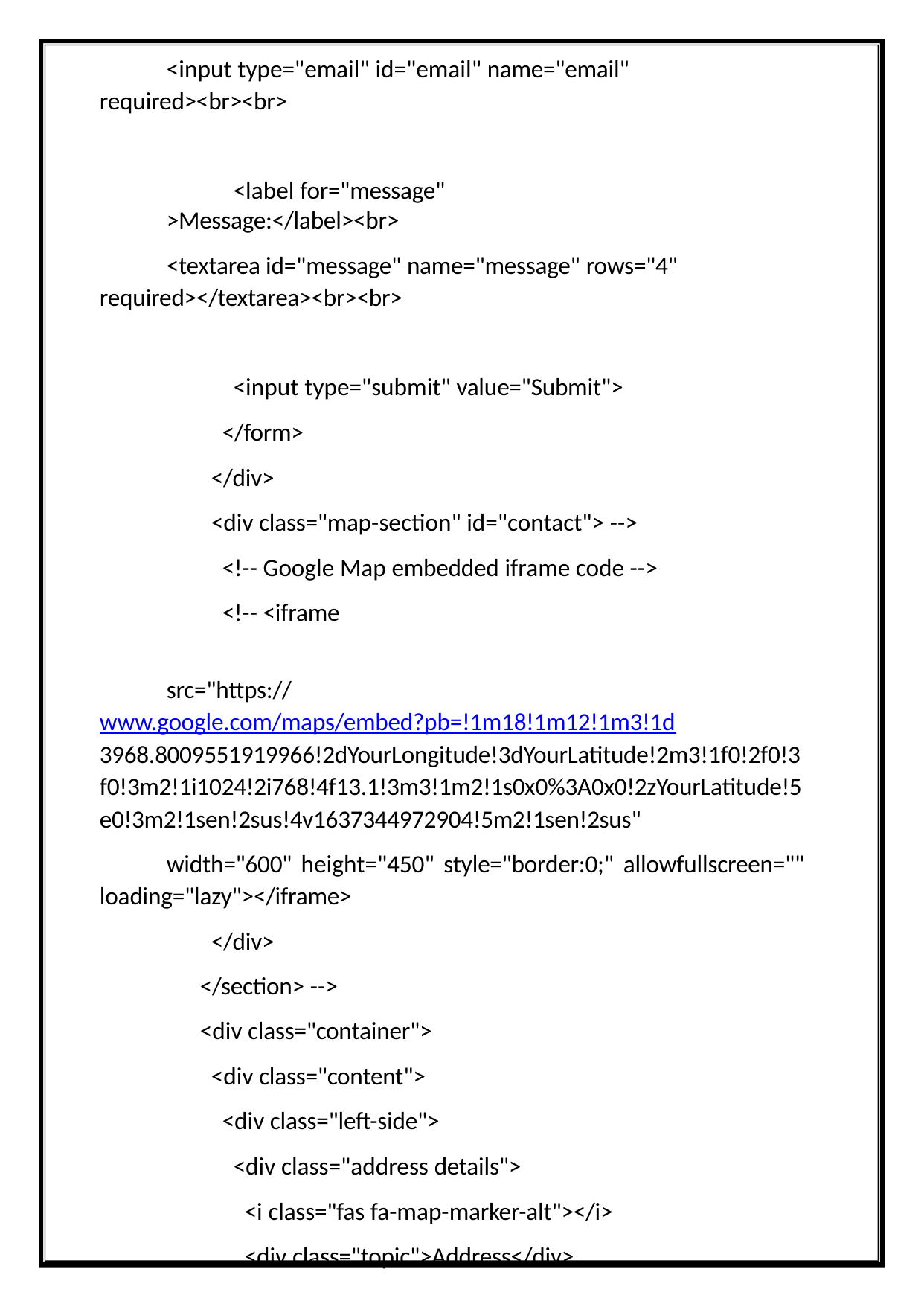

<input type="email" id="email" name="email" required><br><br>

<label for="message" >Message:</label><br>
<textarea id="message" name="message" rows="4" required></textarea><br><br>

<input type="submit" value="Submit">
</form>
</div>
<div class="map-section" id="contact"> -->
<!-- Google Map embedded iframe code -->
<!-- <iframe

src="https://www.google.com/maps/embed?pb=!1m18!1m12!1m3!1d 3968.8009551919966!2dYourLongitude!3dYourLatitude!2m3!1f0!2f0!3 f0!3m2!1i1024!2i768!4f13.1!3m3!1m2!1s0x0%3A0x0!2zYourLatitude!5 e0!3m2!1sen!2sus!4v1637344972904!5m2!1sen!2sus"
width="600" height="450" style="border:0;" allowfullscreen="" loading="lazy"></iframe>
</div>
</section> -->
<div class="container">
<div class="content">
<div class="left-side">
<div class="address details">
<i class="fas fa-map-marker-alt"></i>
<div class="topic">Address</div>